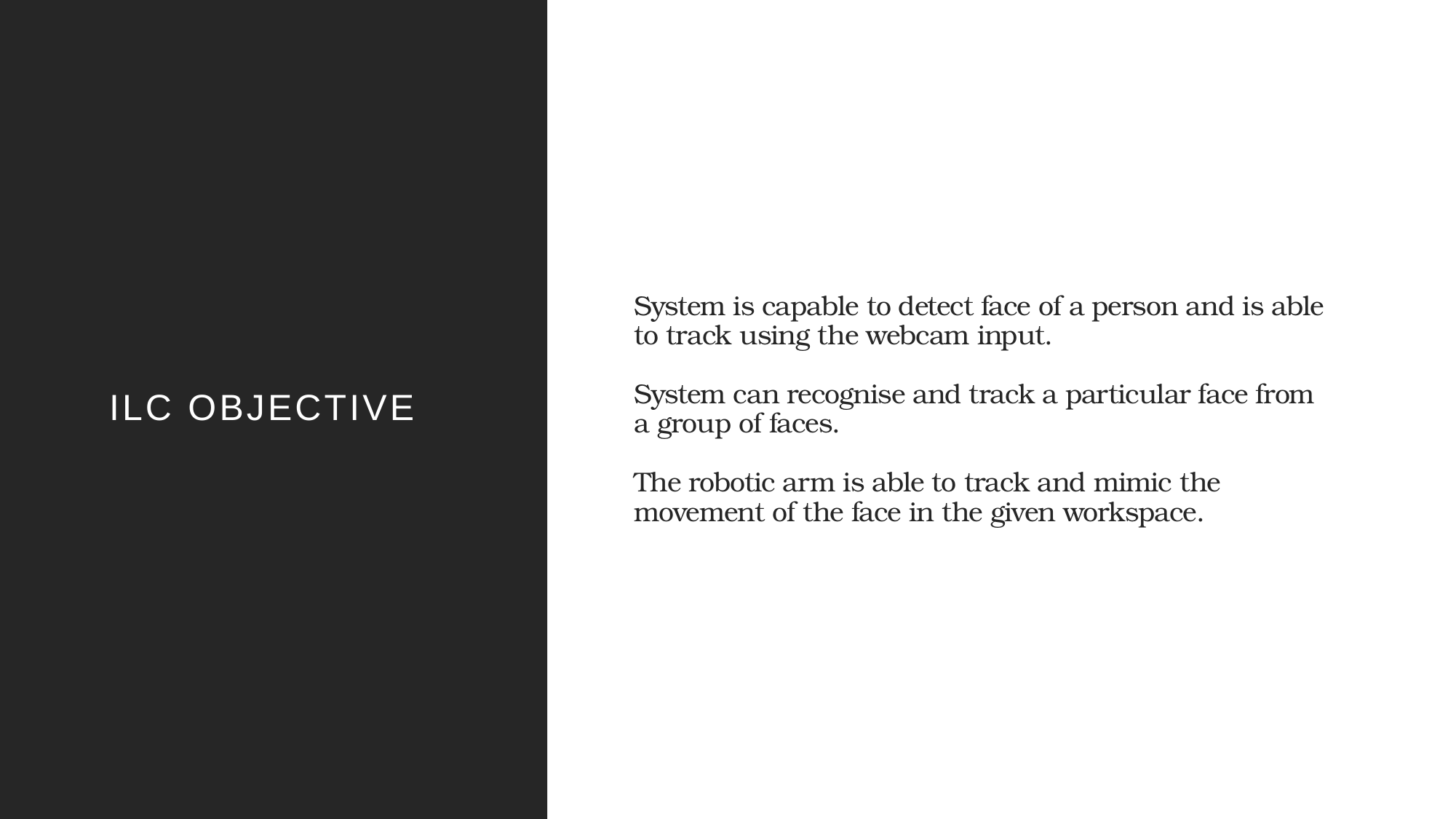

# System is capable to detect face of a person and is able to track using the webcam input.   System can recognise and track a particular face from a group of faces. The robotic arm is able to track and mimic the movement of the face in the given workspace.
ILC Objective